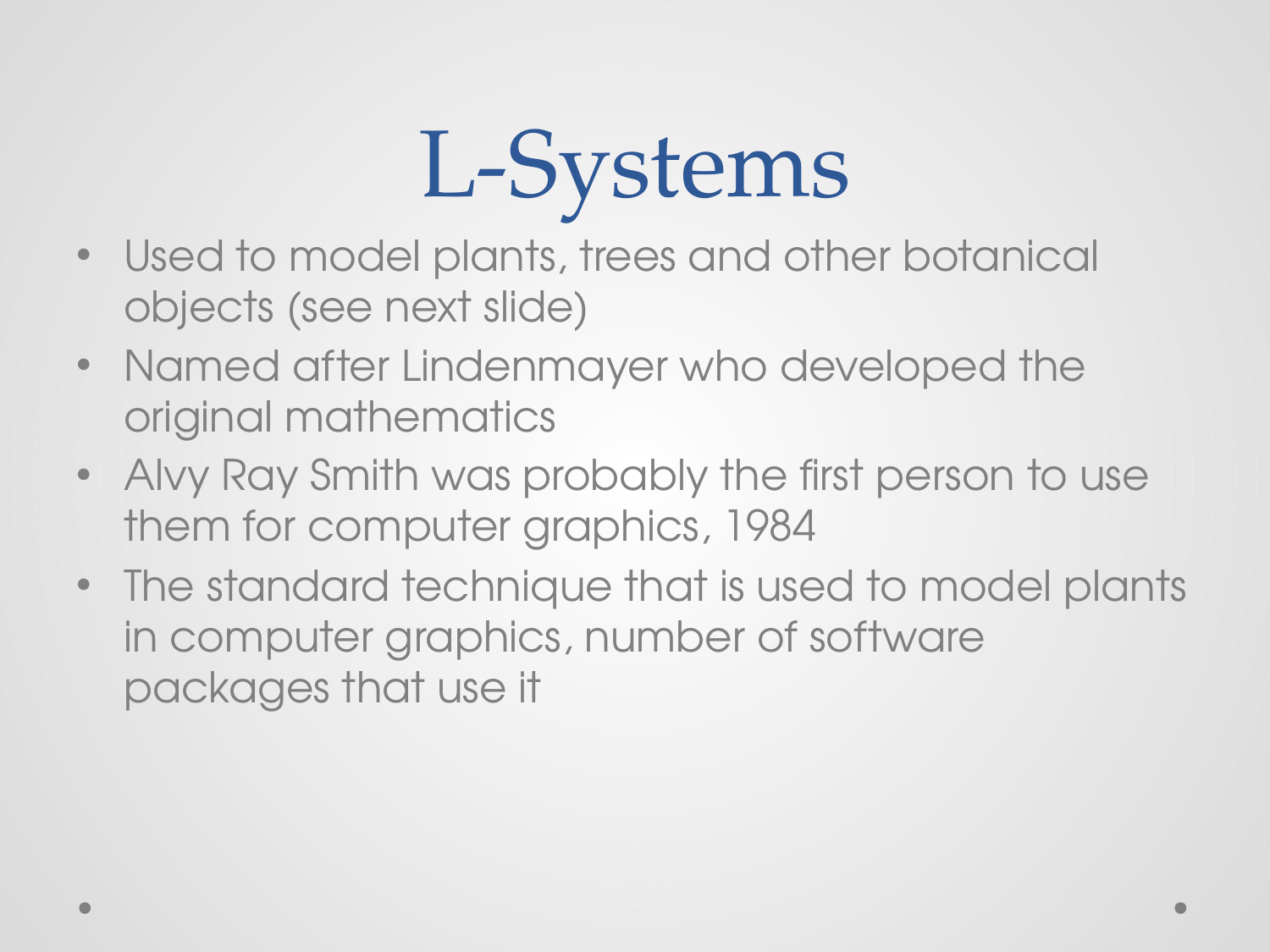

# L-Systems
Used to model plants, trees and other botanical objects (see next slide)
Named after Lindenmayer who developed the original mathematics
Alvy Ray Smith was probably the first person to use them for computer graphics, 1984
The standard technique that is used to model plants in computer graphics, number of software packages that use it